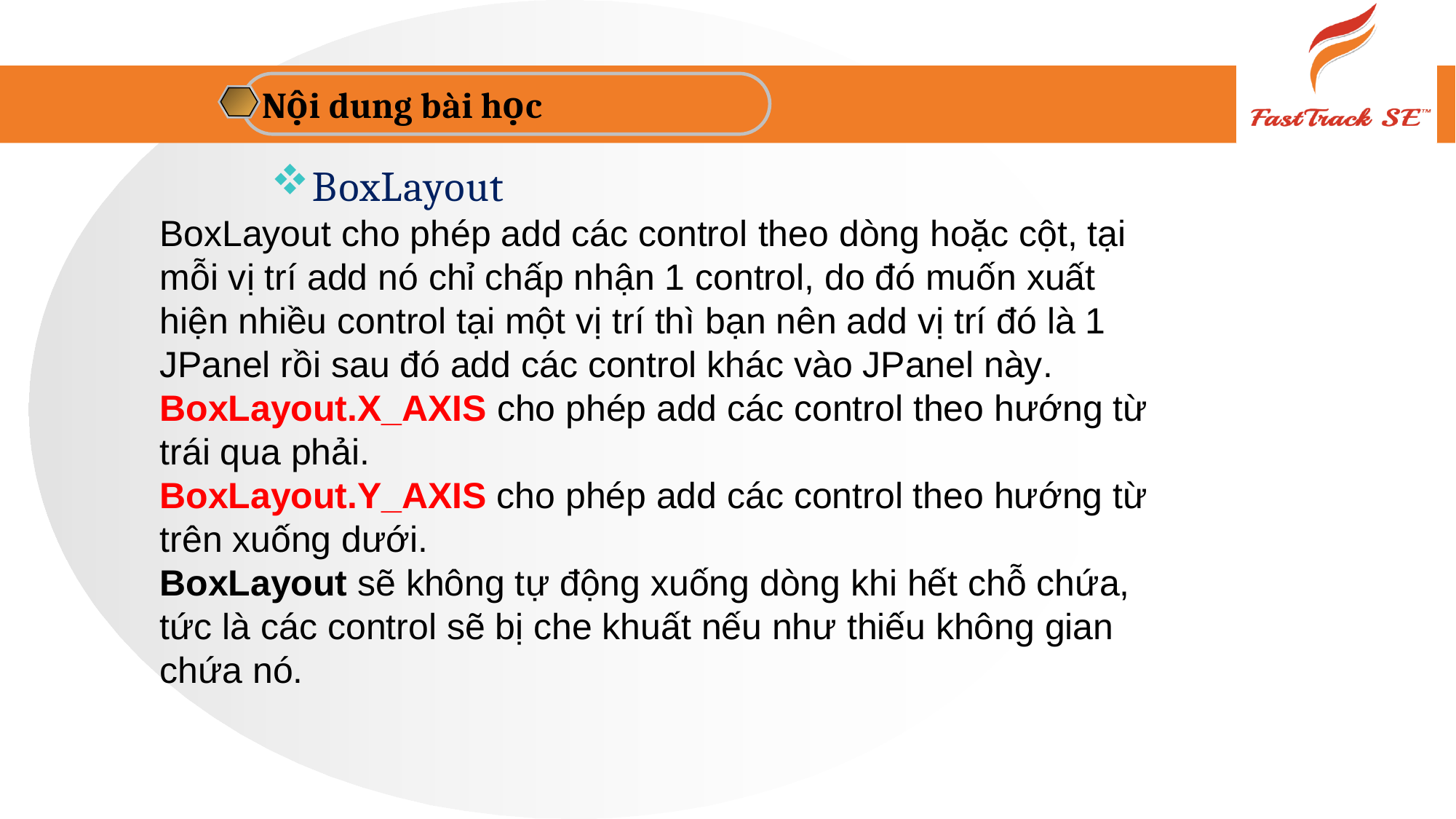

Nội dung bài học

BoxLayout
BoxLayout cho phép add các control theo dòng hoặc cột, tại mỗi vị trí add nó chỉ chấp nhận 1 control, do đó muốn xuất hiện nhiều control tại một vị trí thì bạn nên add vị trí đó là 1 JPanel rồi sau đó add các control khác vào JPanel này.
BoxLayout.X_AXIS cho phép add các control theo hướng từ trái qua phải.
BoxLayout.Y_AXIS cho phép add các control theo hướng từ trên xuống dưới.
BoxLayout sẽ không tự động xuống dòng khi hết chỗ chứa, tức là các control sẽ bị che khuất nếu như thiếu không gian chứa nó.